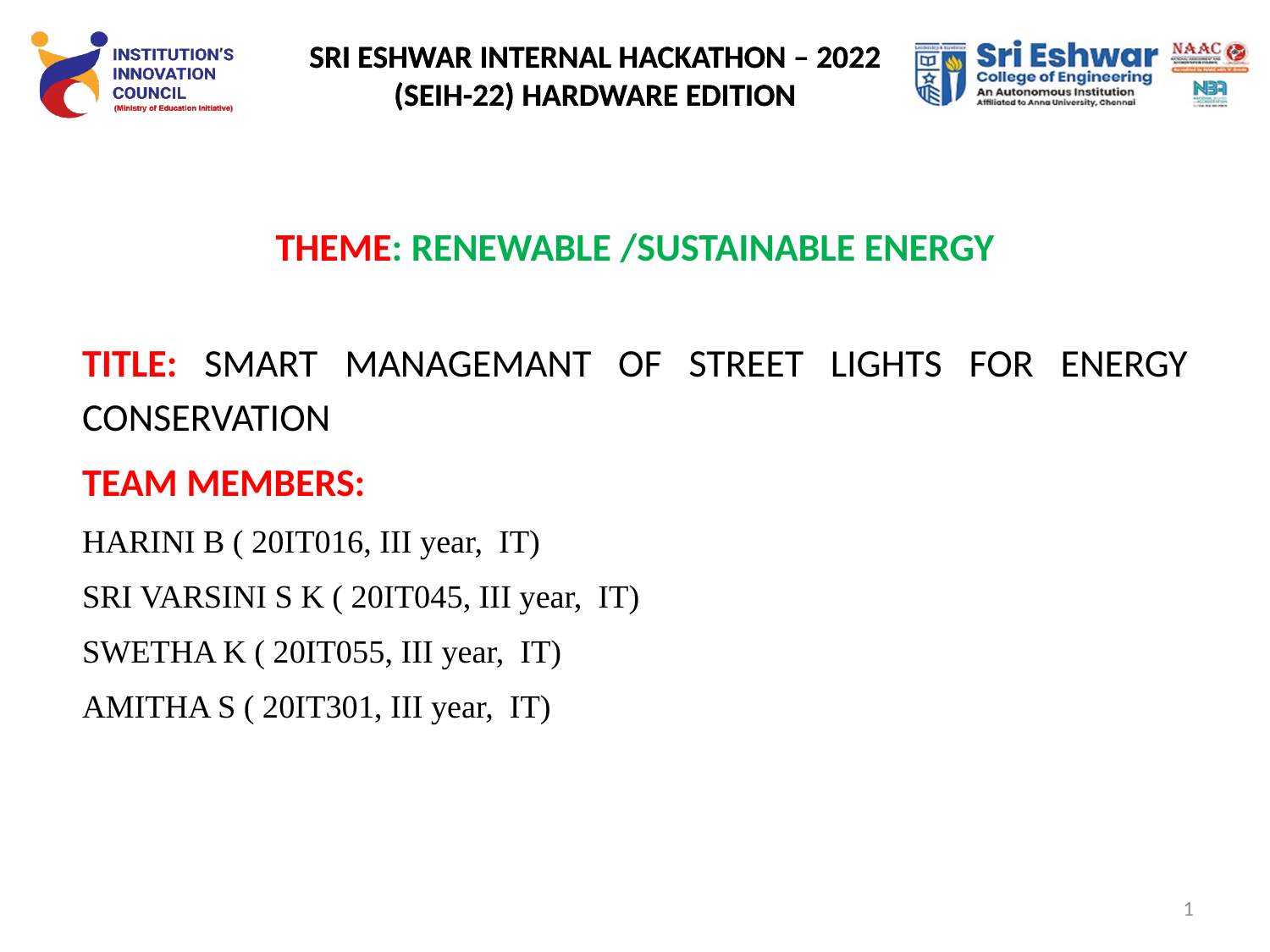

THEME: RENEWABLE /SUSTAINABLE ENERGY

TITLE: SMART MANAGEMANT OF STREET LIGHTS FOR ENERGY CONSERVATION
TEAM MEMBERS:
HARINI B ( 20IT016, III year,  IT)
SRI VARSINI S K ( 20IT045, III year,  IT)
SWETHA K ( 20IT055, III year,  IT)
AMITHA S ( 20IT301, III year,  IT)

1